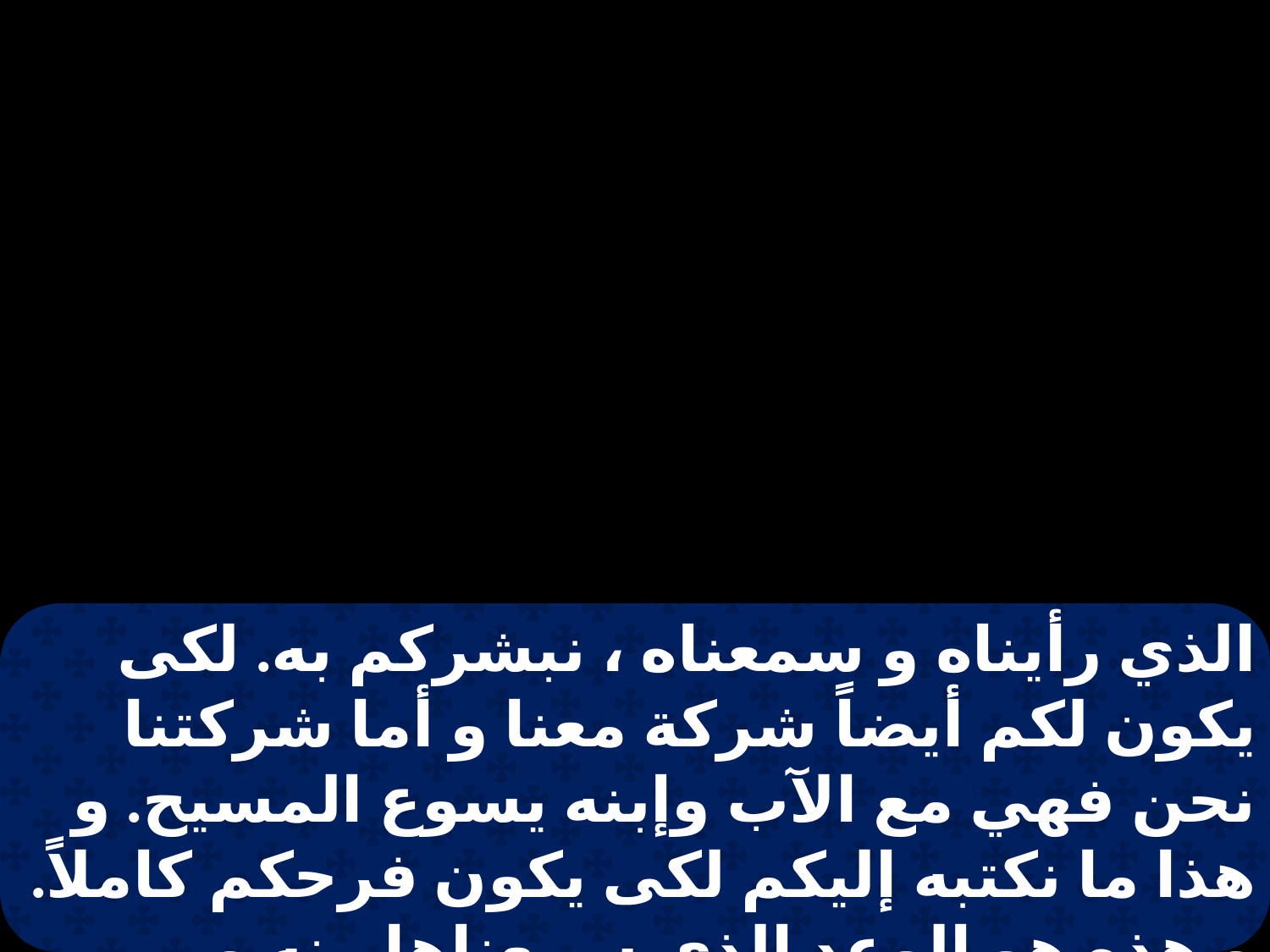

الذي رأيناه و سمعناه ، نبشركم به. لكى يكون لكم أيضاً شركة معنا و أما شركتنا نحن فهي مع الآب وإبنه يسوع المسيح. و هذا ما نكتبه إليكم لكى يكون فرحكم كاملاً. و هذه هو الوعد الذي سمعناها منه و نبشركم به أن الله نور وليس فيه ظلمة البتة.